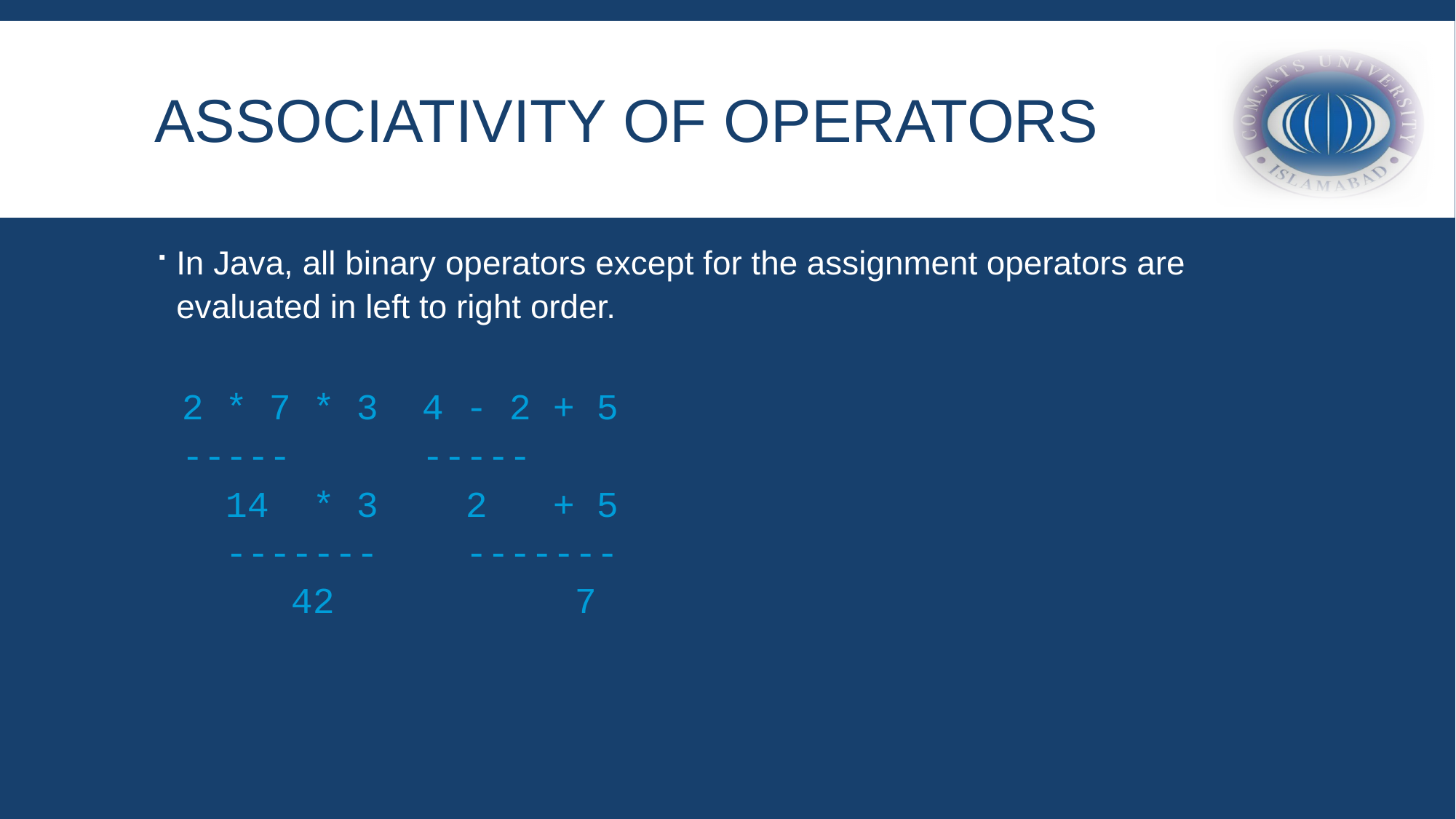

# Associativity of Operators
In Java, all binary operators except for the assignment operators are evaluated in left to right order.

2 * 7 * 3 	4 - 2 + 5
-----		-----
  14  * 3	  2   + 5
  -------	  -------
     42		  7